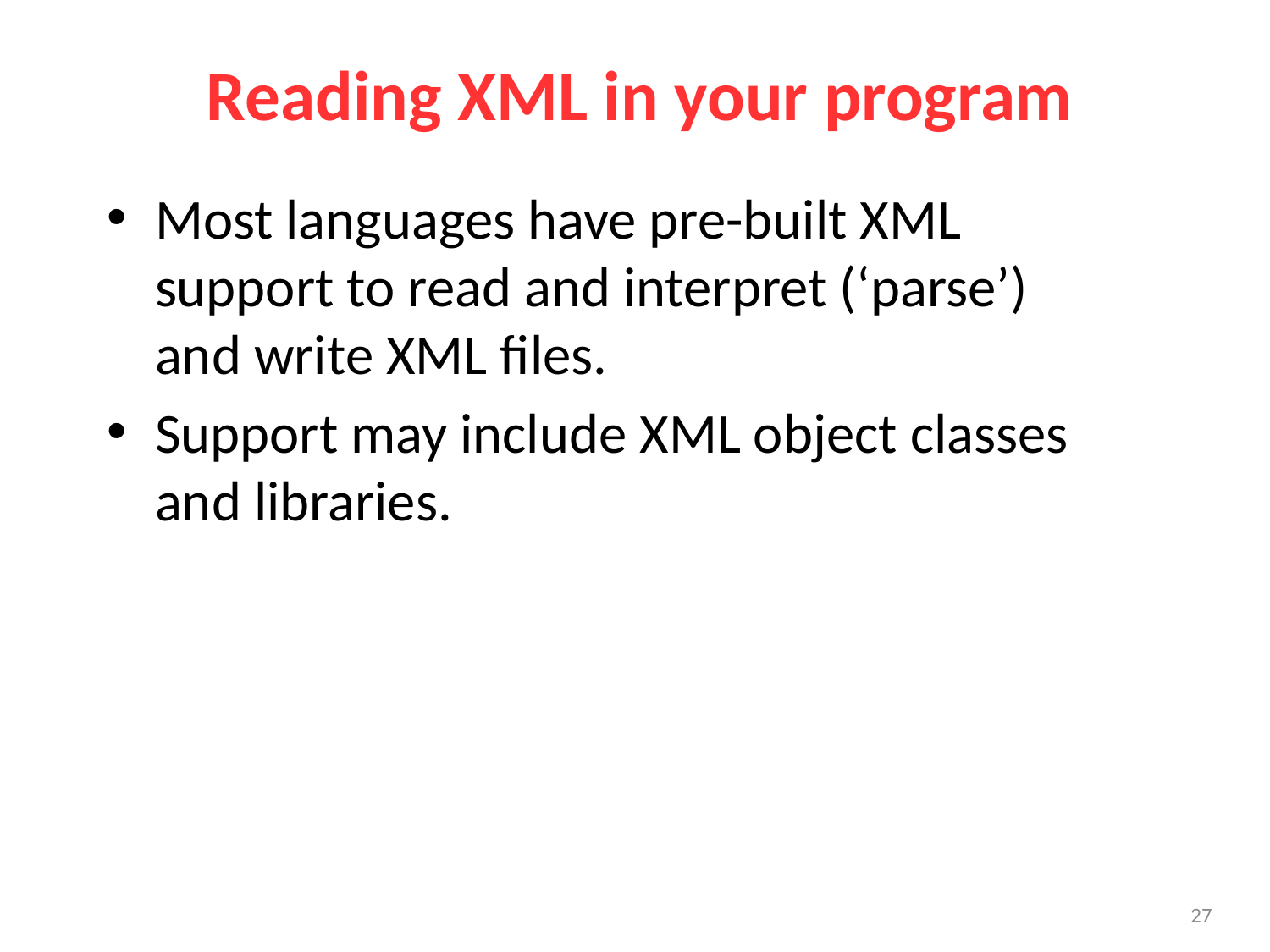

# Reading XML in your program
Most languages have pre-built XML support to read and interpret (‘parse’) and write XML files.
Support may include XML object classes and libraries.

27